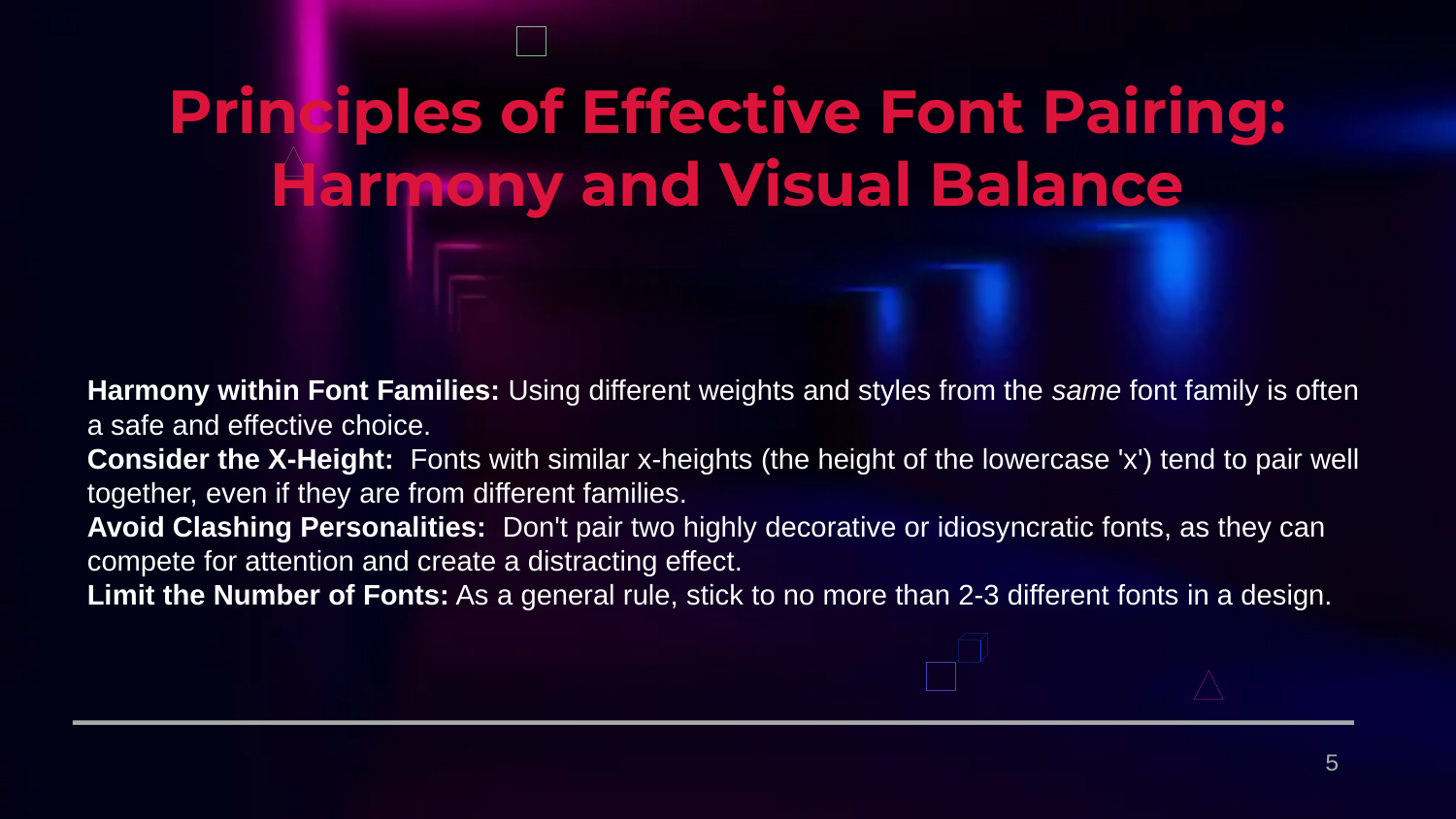

Principles of Effective Font Pairing: Harmony and Visual Balance

Harmony within Font Families: Using different weights and styles from the same font family is often a safe and effective choice.
Consider the X-Height:  Fonts with similar x-heights (the height of the lowercase 'x') tend to pair well together, even if they are from different families.
Avoid Clashing Personalities:  Don't pair two highly decorative or idiosyncratic fonts, as they can compete for attention and create a distracting effect.
Limit the Number of Fonts: As a general rule, stick to no more than 2-3 different fonts in a design.

5